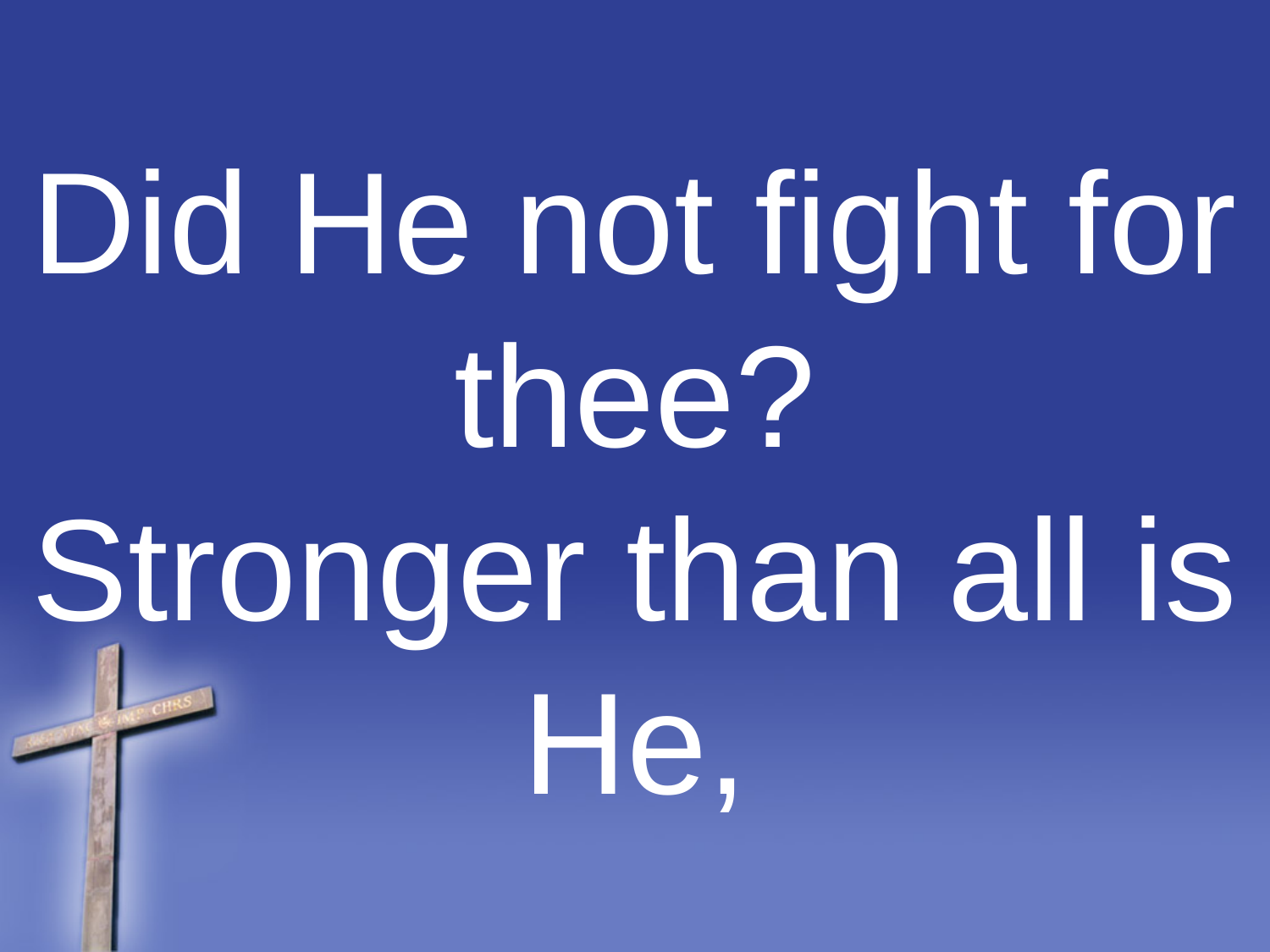

# Did He not fight for thee? Stronger than all is He,